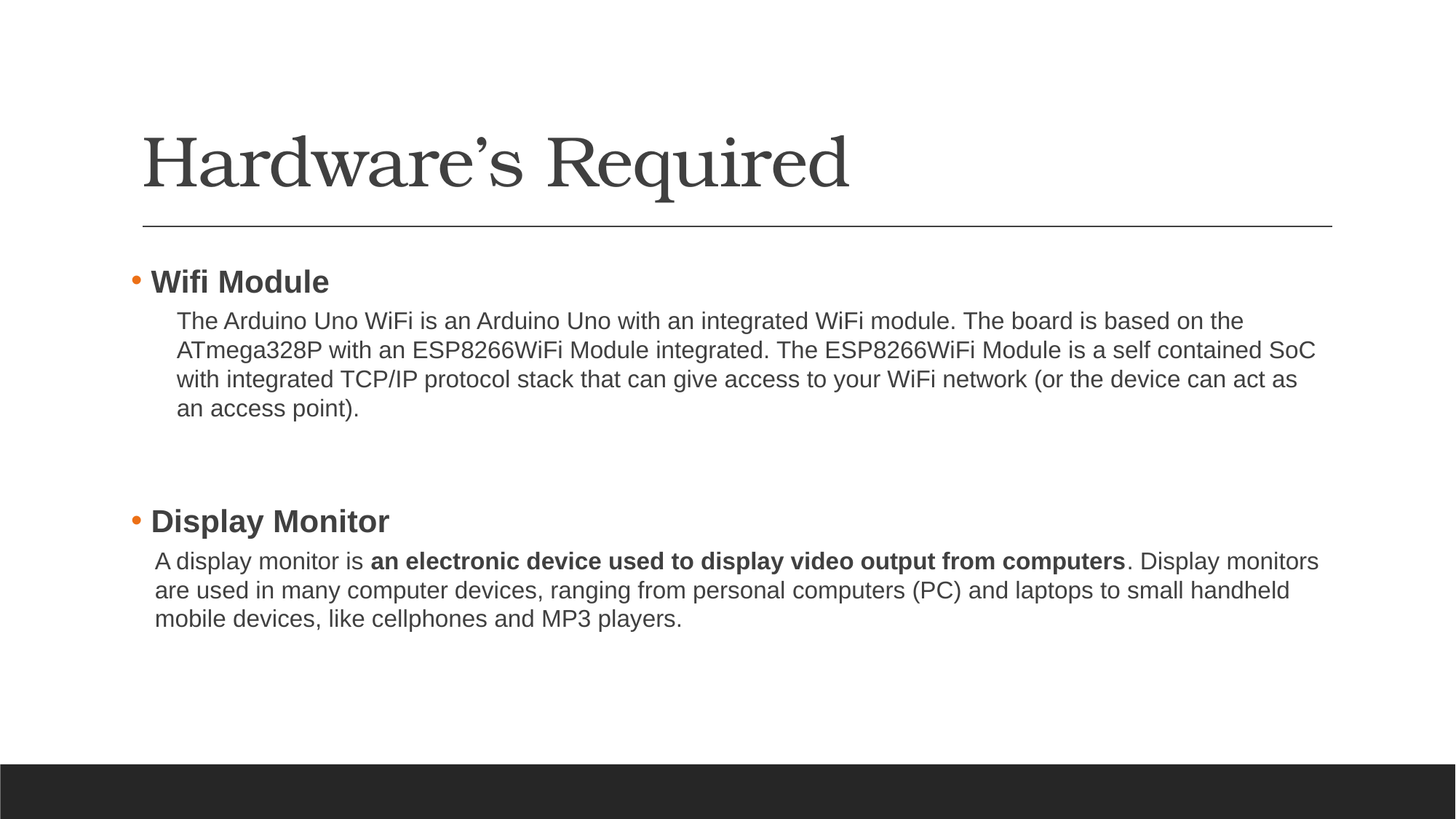

# Hardware’s Required
 Wifi Module
The Arduino Uno WiFi is an Arduino Uno with an integrated WiFi module. The board is based on the ATmega328P with an ESP8266WiFi Module integrated. The ESP8266WiFi Module is a self contained SoC with integrated TCP/IP protocol stack that can give access to your WiFi network (or the device can act as an access point).

 Display Monitor
A display monitor is an electronic device used to display video output from computers. Display monitors are used in many computer devices, ranging from personal computers (PC) and laptops to small handheld mobile devices, like cellphones and MP3 players.